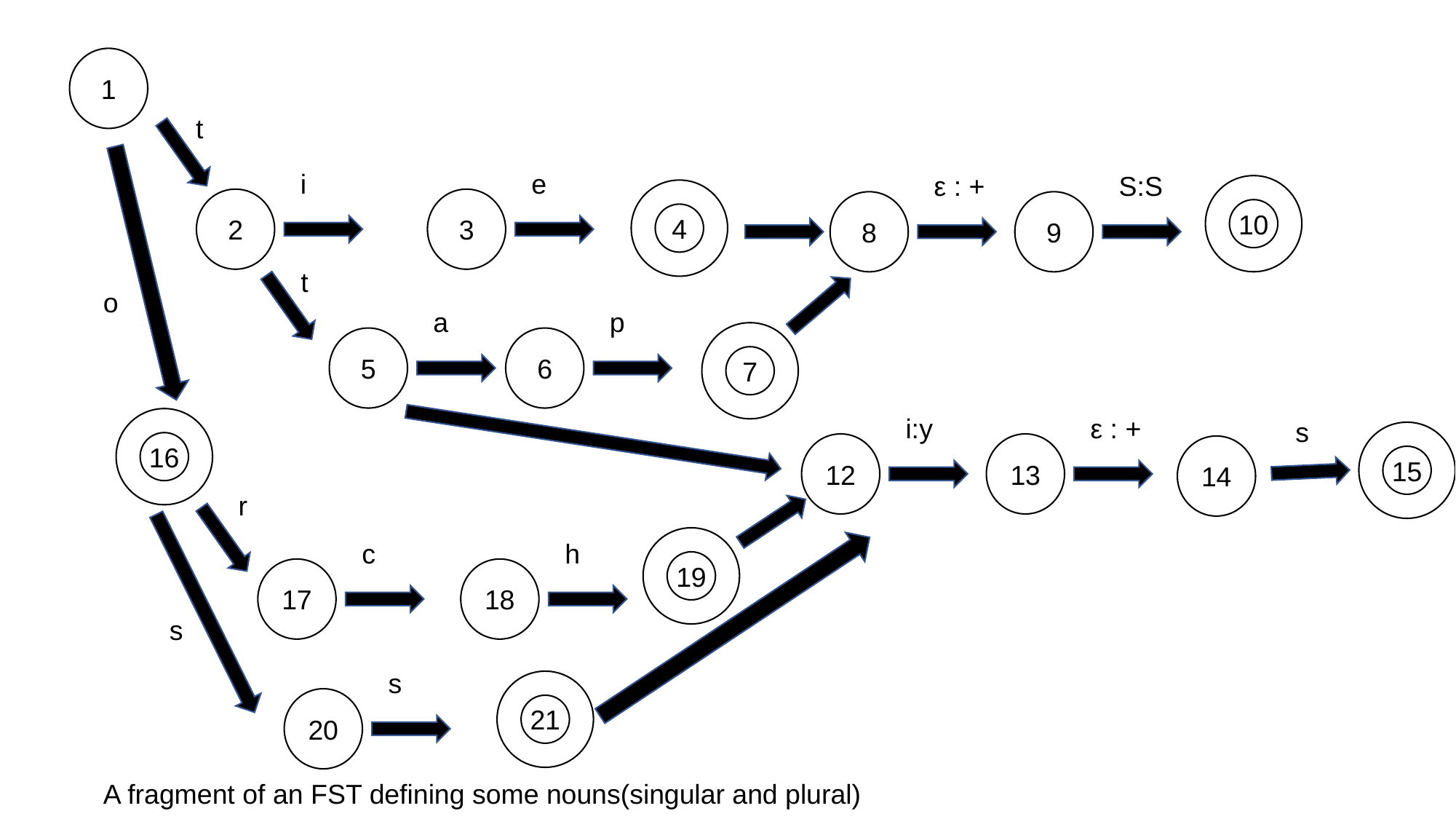

1
t

i
2

e
3

ε : +

8

S:S
9

10
4

t
o

a
5

p
6

7
i:y
12

ε : +

13

16
s
15

14

r
c
17

s

19
h
18

s
20

21
A fragment of an FST defining some nouns(singular and plural)